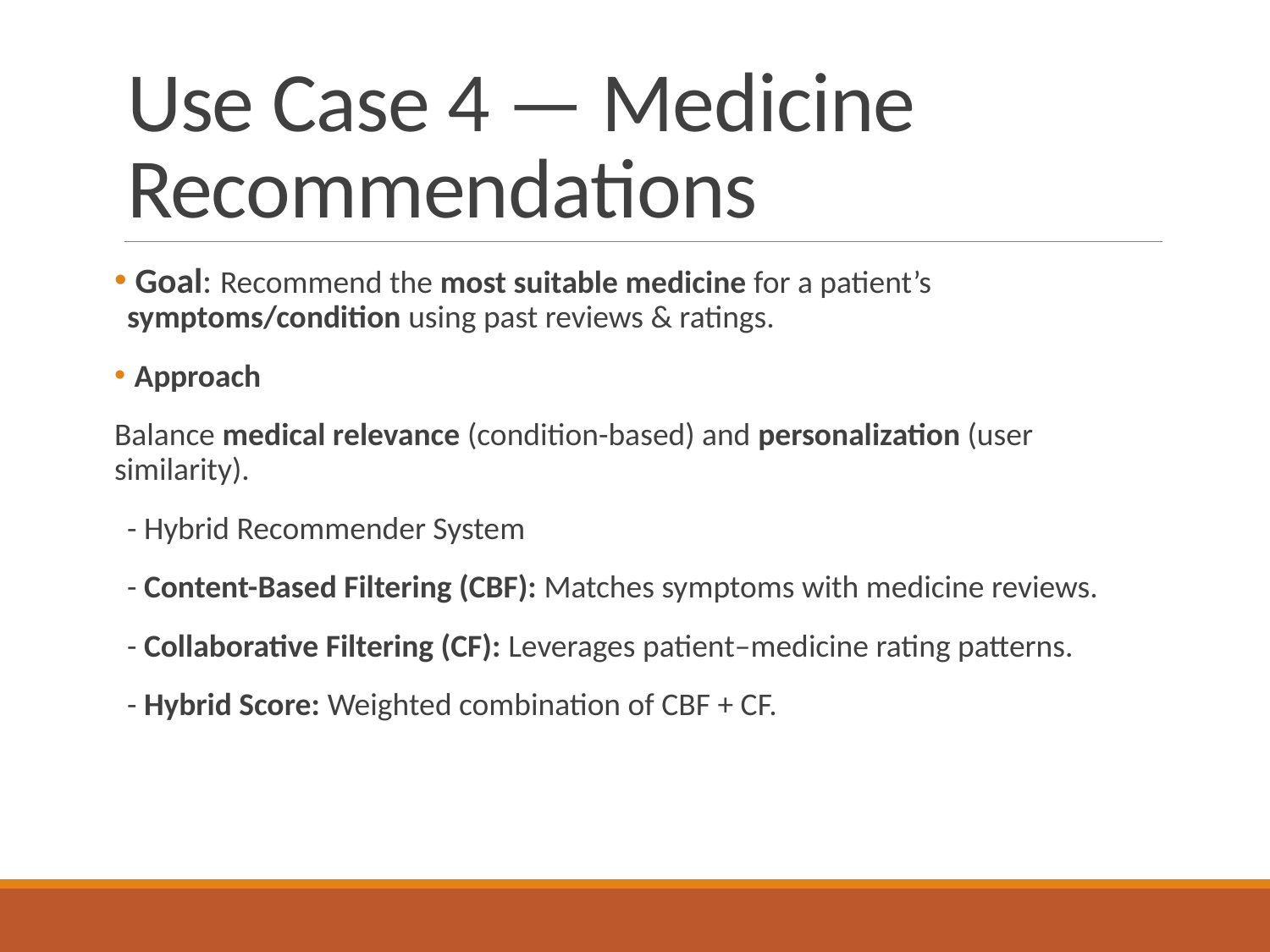

# Use Case 4 — Medicine Recommendations
 Goal: Recommend the most suitable medicine for a patient’s symptoms/condition using past reviews & ratings.
 Approach
Balance medical relevance (condition-based) and personalization (user similarity).
- Hybrid Recommender System
- Content-Based Filtering (CBF): Matches symptoms with medicine reviews.
- Collaborative Filtering (CF): Leverages patient–medicine rating patterns.
- Hybrid Score: Weighted combination of CBF + CF.